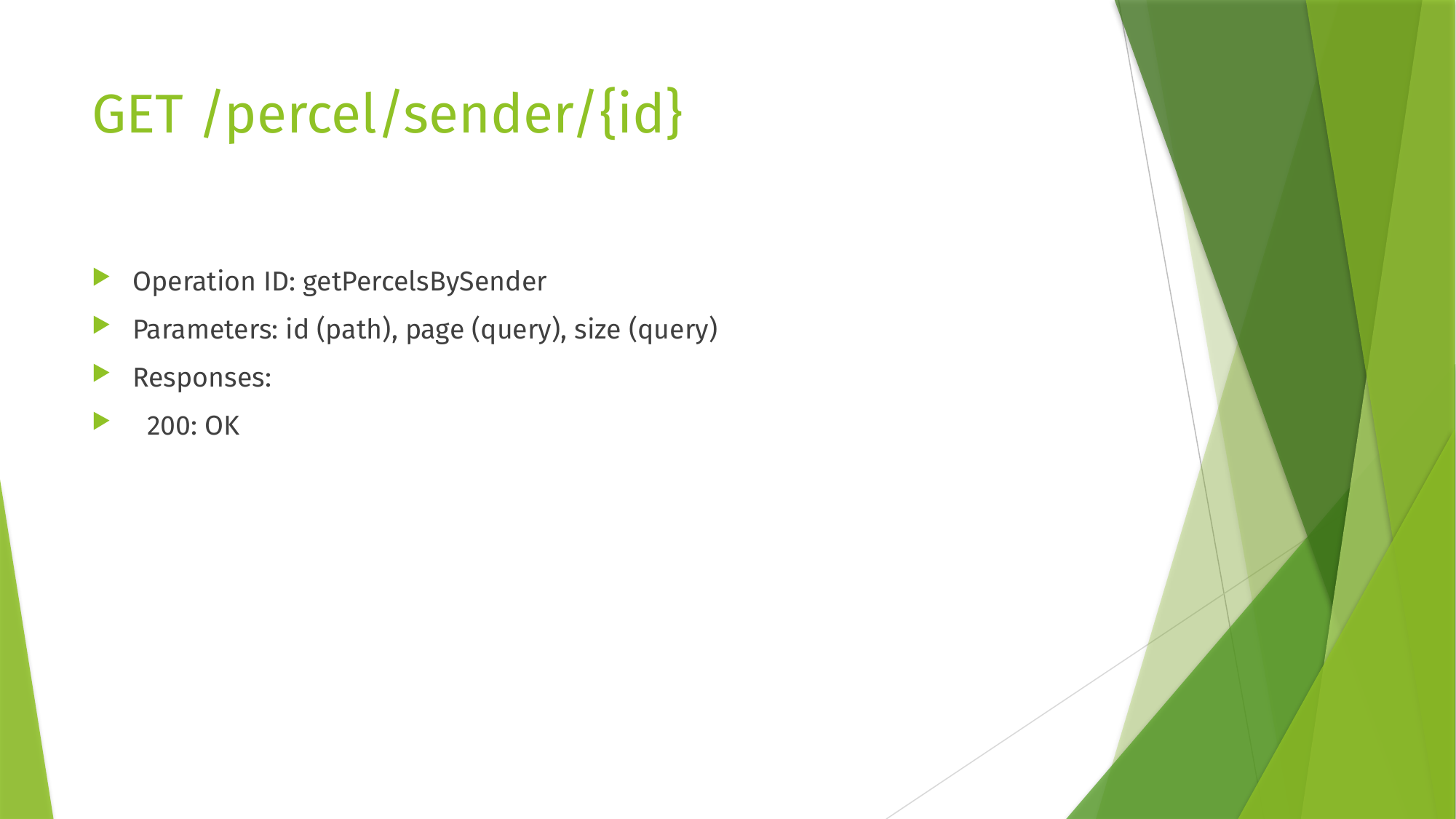

# GET /percel/sender/{id}
Operation ID: getPercelsBySender
Parameters: id (path), page (query), size (query)
Responses:
  200: OK